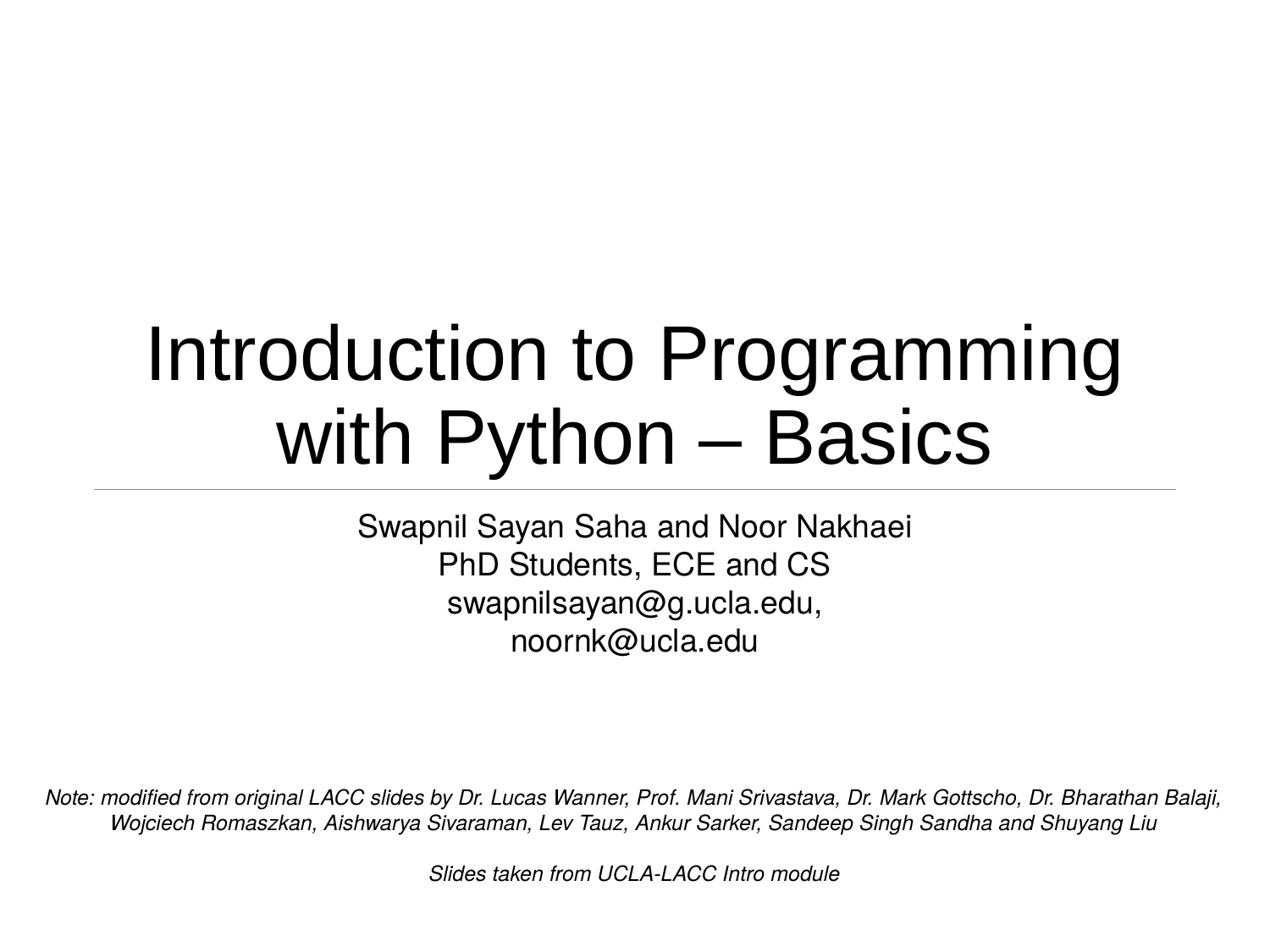

# Introduction to Programming with Python – Basics
Swapnil Sayan Saha and Noor Nakhaei
PhD Students, ECE and CS
swapnilsayan@g.ucla.edu,
noornk@ucla.edu

Note: modified from original LACC slides by Dr. Lucas Wanner, Prof. Mani Srivastava, Dr. Mark Gottscho, Dr. Bharathan Balaji, Wojciech Romaszkan, Aishwarya Sivaraman, Lev Tauz, Ankur Sarker, Sandeep Singh Sandha and Shuyang Liu

Slides taken from UCLA-LACC Intro module